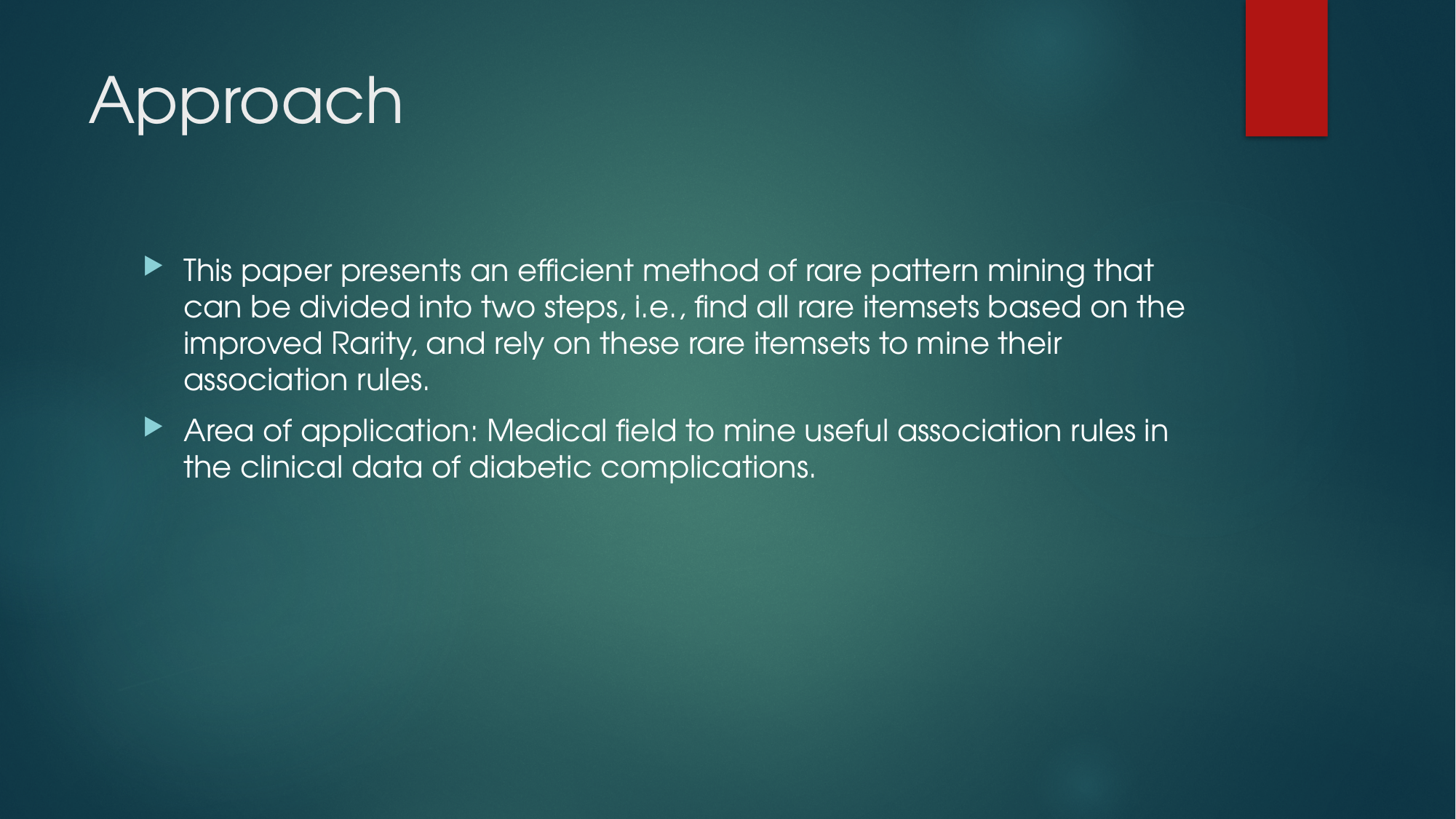

# Approach
This paper presents an efficient method of rare pattern mining that can be divided into two steps, i.e., find all rare itemsets based on the improved Rarity, and rely on these rare itemsets to mine their association rules.
Area of application: Medical field to mine useful association rules in the clinical data of diabetic complications.